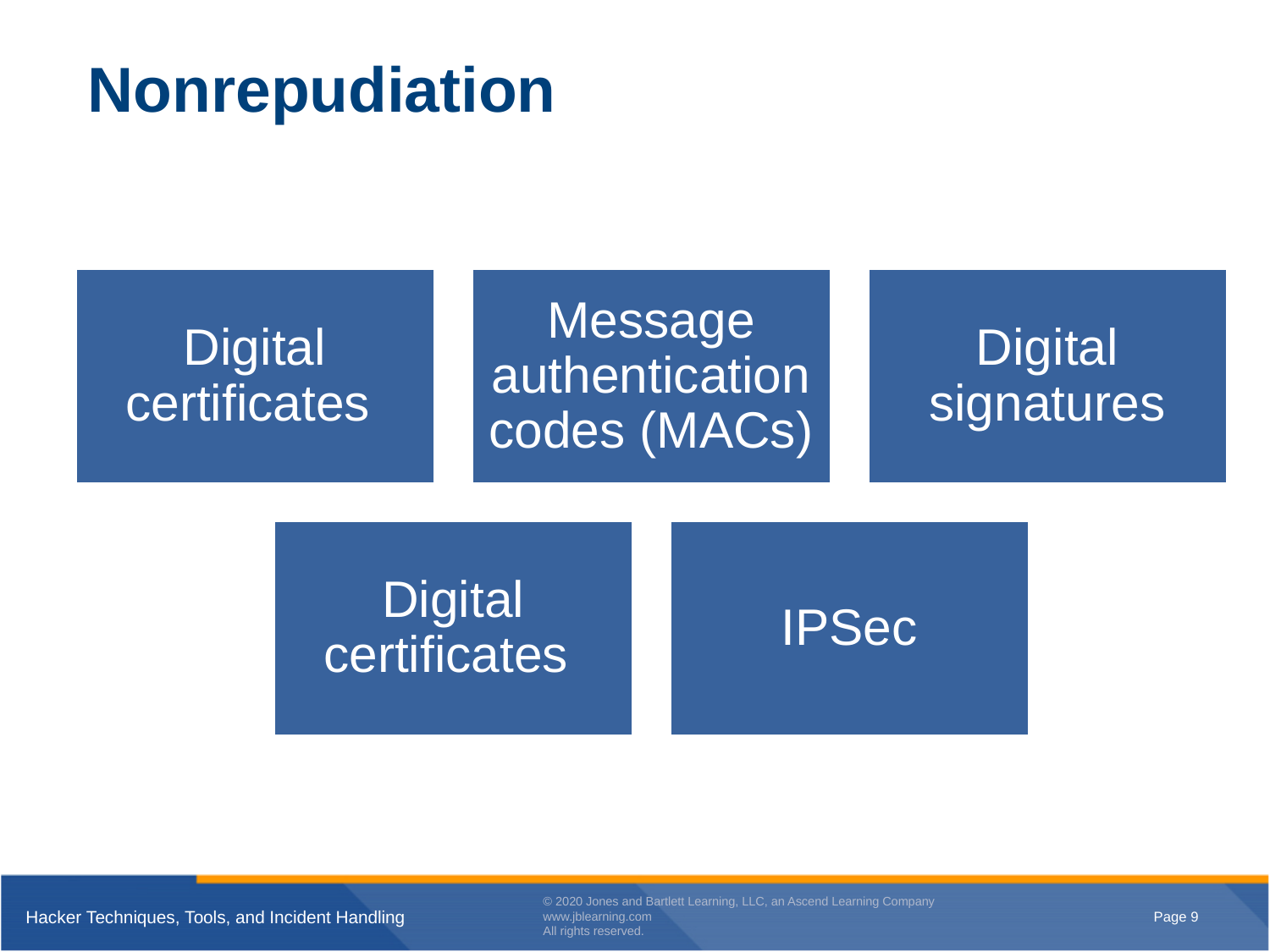

# Nonrepudiation
Digital certificates
Message authentication codes (MACs)
Digital signatures
Digital certificates
IPSec